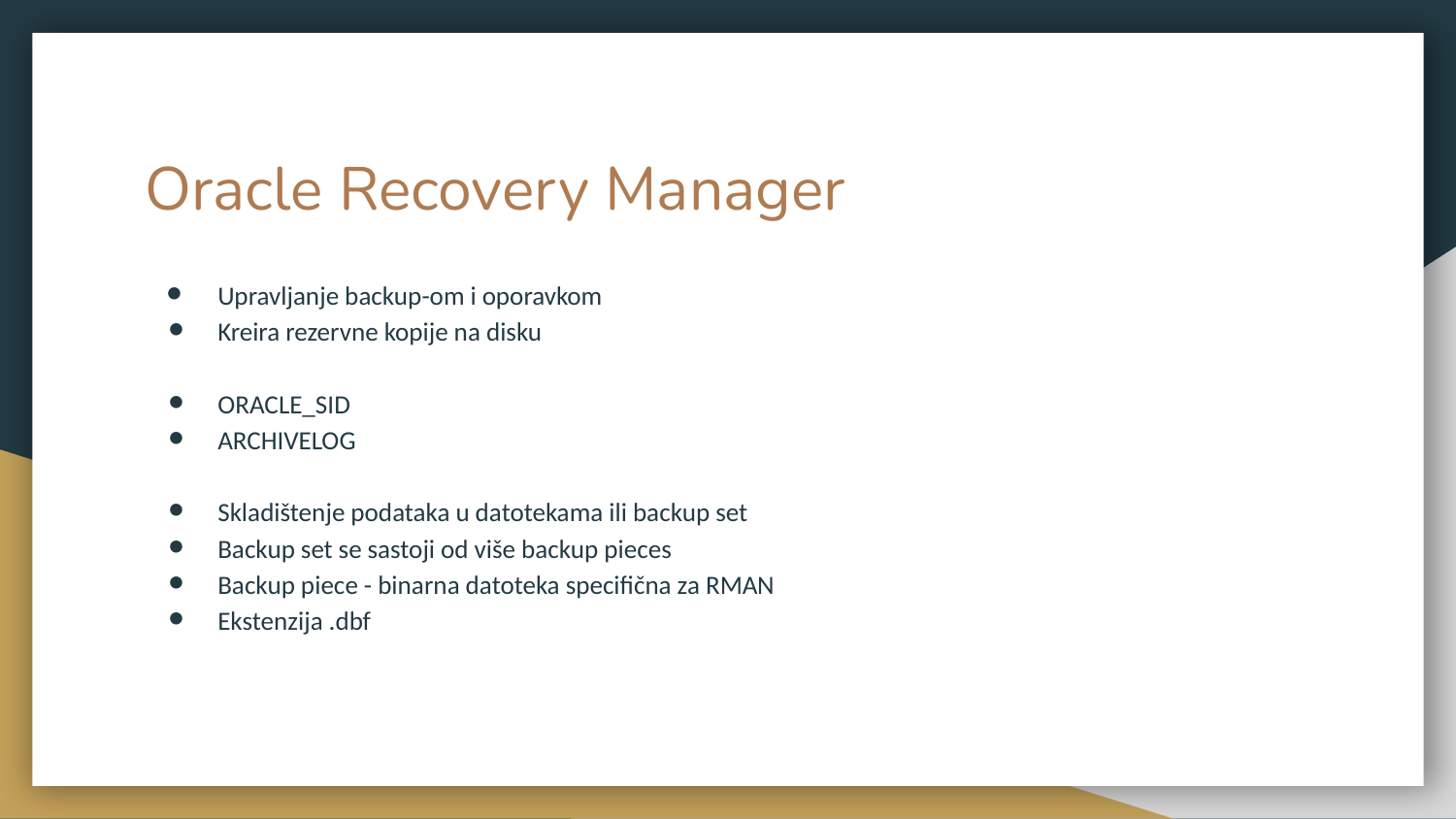

# Oracle Recovery Manager
Upravljanje backup-om i oporavkom
Kreira rezervne kopije na disku

ORACLE_SID
ARCHIVELOG

Skladištenje podataka u datotekama ili backup set
Backup set se sastoji od više backup pieces
Backup piece - binarna datoteka specifična za RMAN
Ekstenzija .dbf